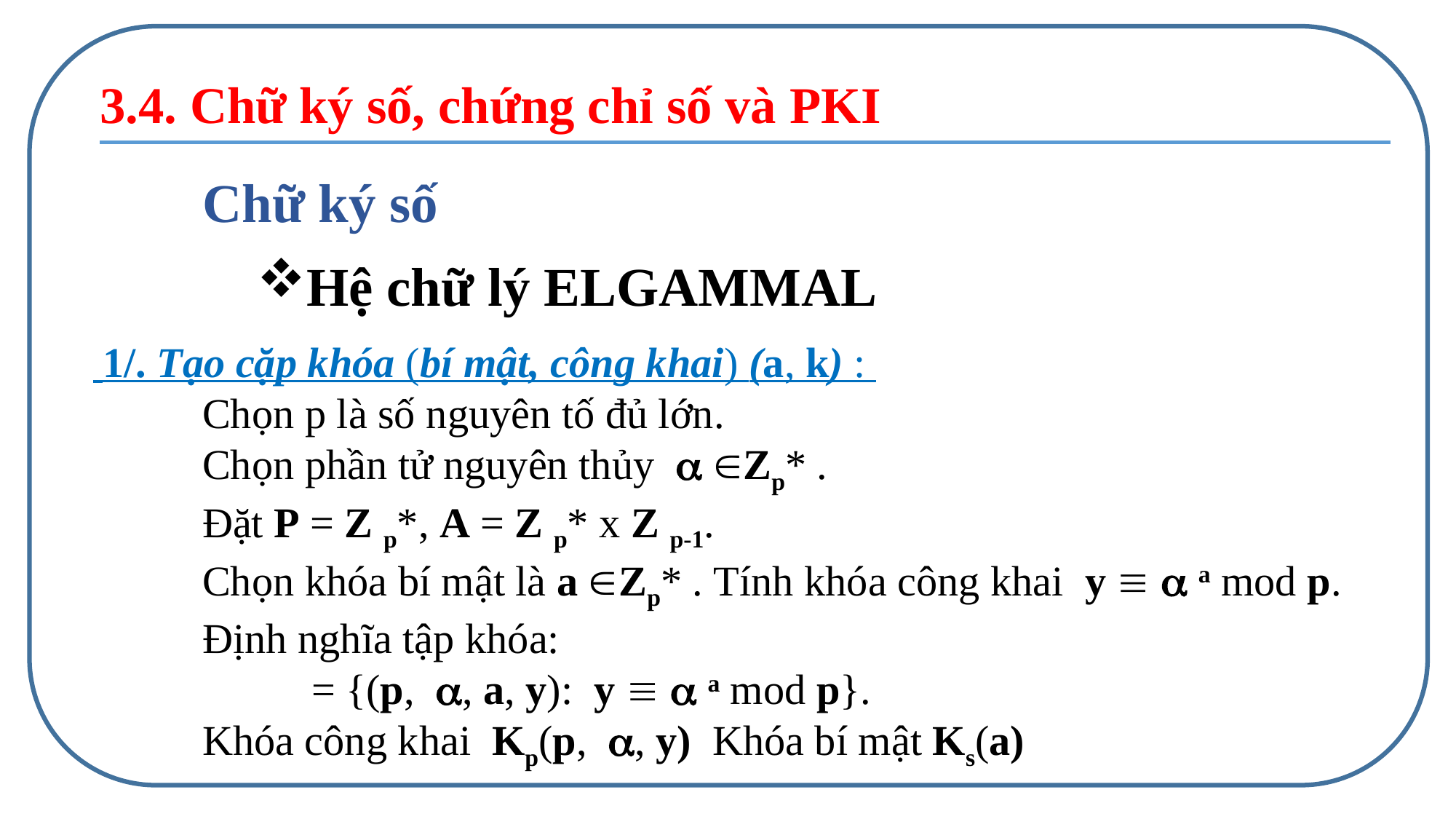

3.4. Chữ ký số, chứng chỉ số và PKI
	Chữ ký số
Hệ chữ lý ELGAMMAL
 1/. Tạo cặp khóa (bí mật, công khai) (a, k) :
	Chọn p là số nguyên tố đủ lớn.
	Chọn phần tử nguyên thủy  α ∈Zp* .
	Đặt P = Z p*, A = Z p* x Z p-1.
	Chọn khóa bí mật là a ∈Zp* . Tính khóa công khai  y ≡ α a mod p.
	Định nghĩa tập khóa:
		= {(p,  α, a, y):  y ≡ α a mod p}.
	Khóa công khai  Kp(p,  α, y)  Khóa bí mật Ks(a)